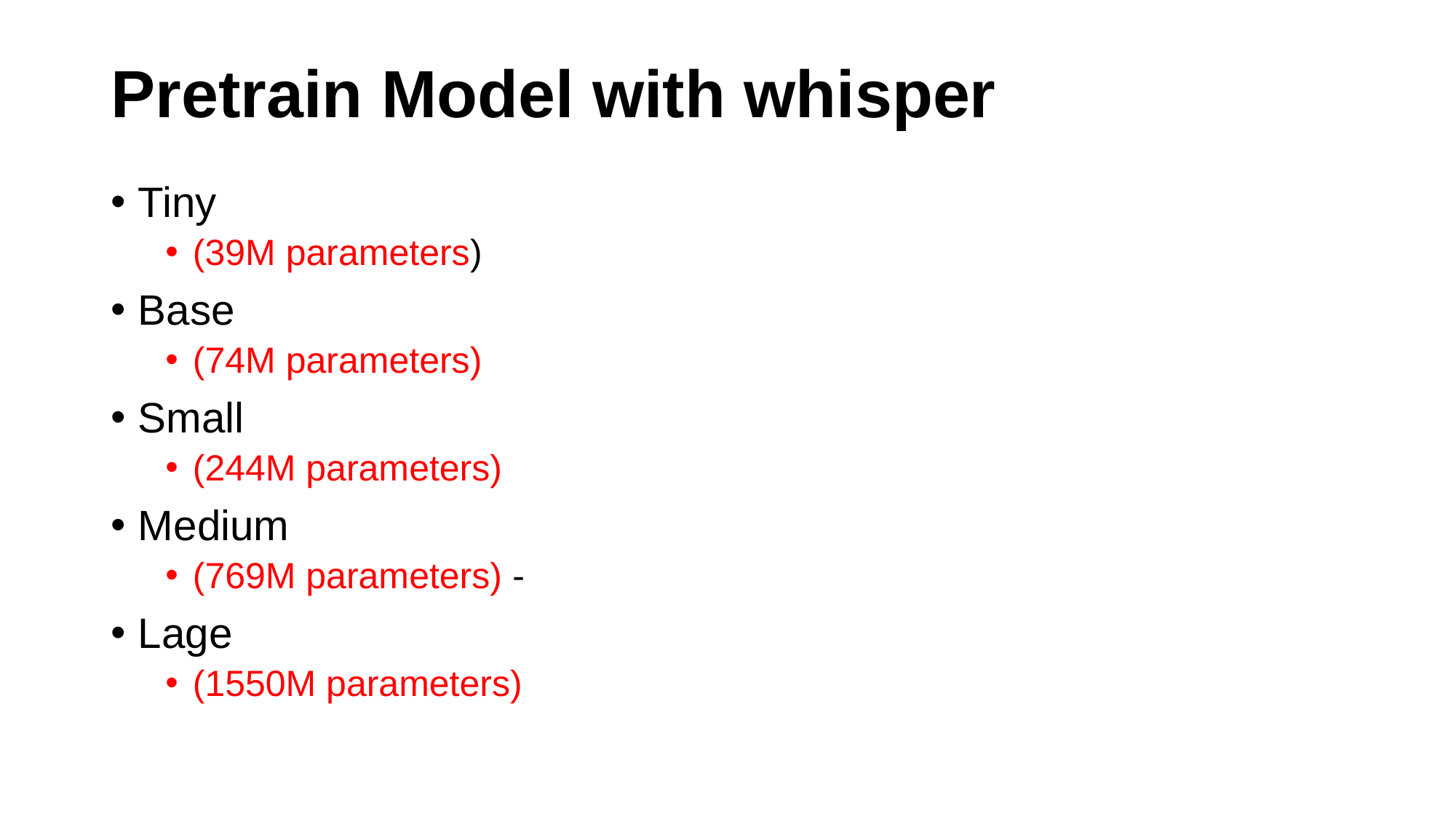

# Pretrain Model with whisper
Tiny
(39M parameters)
Base
(74M parameters)
Small
(244M parameters)
Medium
(769M parameters) -
Lage
(1550M parameters)